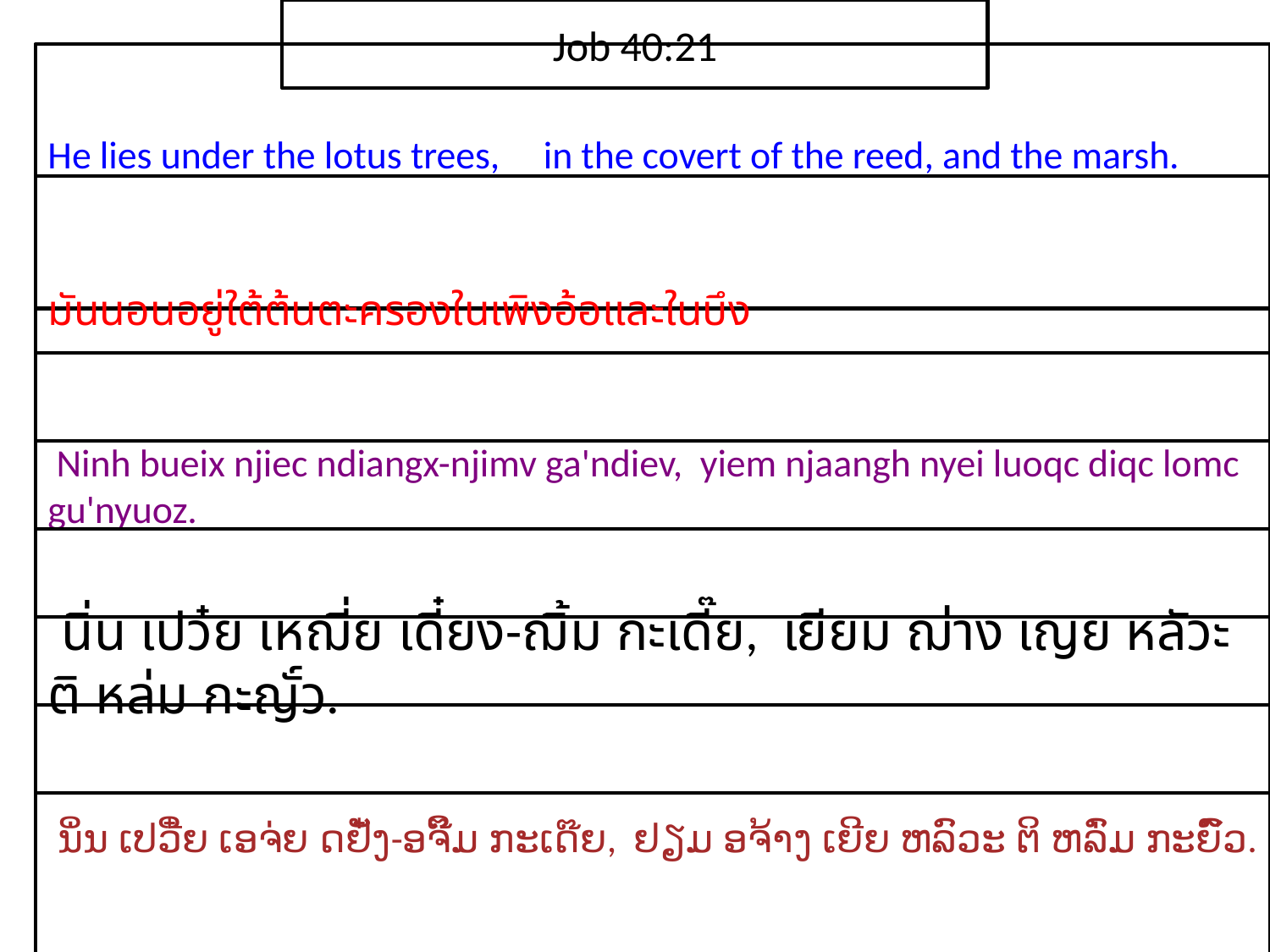

Job 40:21
He lies under the lotus trees,     in the covert of the reed, and the marsh.
มัน​นอน​อยู่​ใต้​ต้น​ตะครอง​ใน​เพิง​อ้อ​และ​ใน​บึง
 Ninh bueix njiec ndiangx-njimv ga'ndiev,  yiem njaangh nyei luoqc diqc lomc gu'nyuoz.
 นิ่น เปว๋ย เหฌี่ย เดี๋ยง-ฌิ้ม กะเดี๊ย,  เยียม ฌ่าง เญย หลัวะ ติ หล่ม กะญั์ว.
 ນິ່ນ ເປວີ໋ຍ ເອຈ່ຍ ດຢັ໋ງ-ອຈິ໊ມ ກະເດ໊ຍ,  ຢຽມ ອຈ້າງ ເຍີຍ ຫລົວະ ຕິ ຫລົ່ມ ກະຍົ໌ວ.